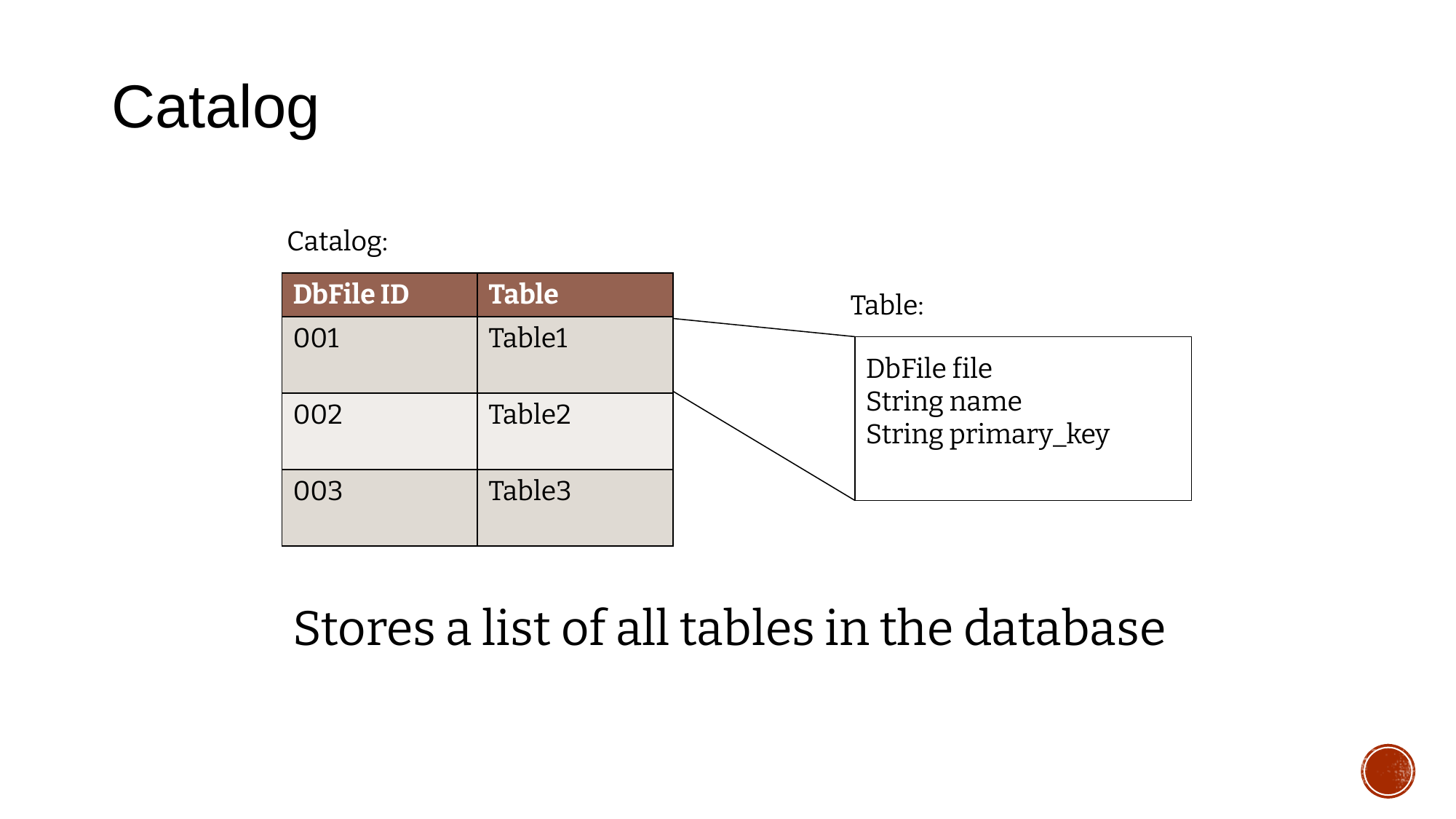

Catalog
Catalog:
| DbFile ID | Table |
| --- | --- |
| 001 | Table1 |
| 002 | Table2 |
| 003 | Table3 |
Table:

DbFile file
String name
String primary_key
Stores a list of all tables in the database